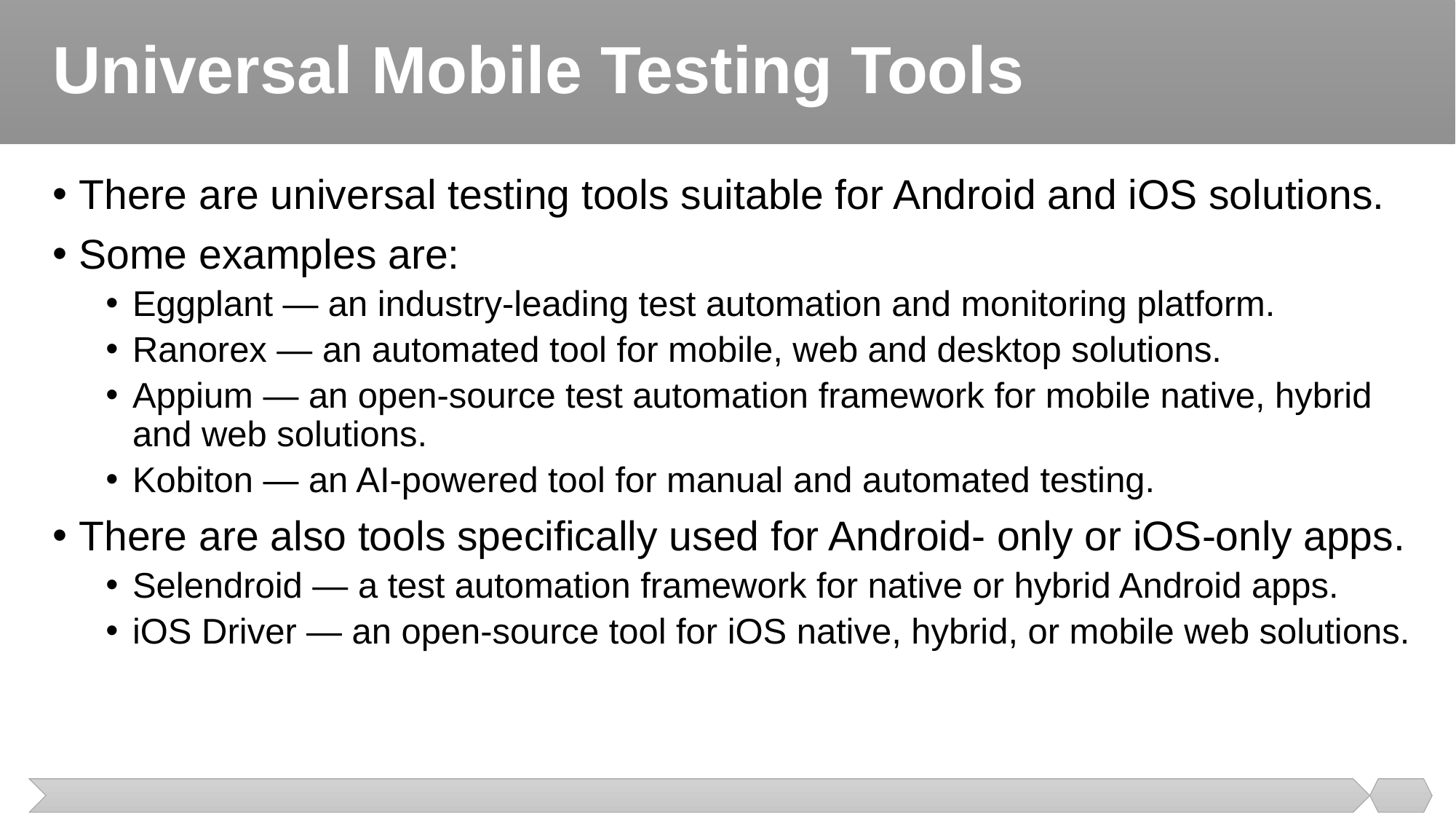

# Universal Mobile Testing Tools
There are universal testing tools suitable for Android and iOS solutions.
Some examples are:
Eggplant — an industry-leading test automation and monitoring platform.
Ranorex — an automated tool for mobile, web and desktop solutions.
Appium — an open-source test automation framework for mobile native, hybrid and web solutions.
Kobiton — an AI-powered tool for manual and automated testing.
There are also tools specifically used for Android- only or iOS-only apps.
Selendroid — a test automation framework for native or hybrid Android apps.
iOS Driver — an open-source tool for iOS native, hybrid, or mobile web solutions.